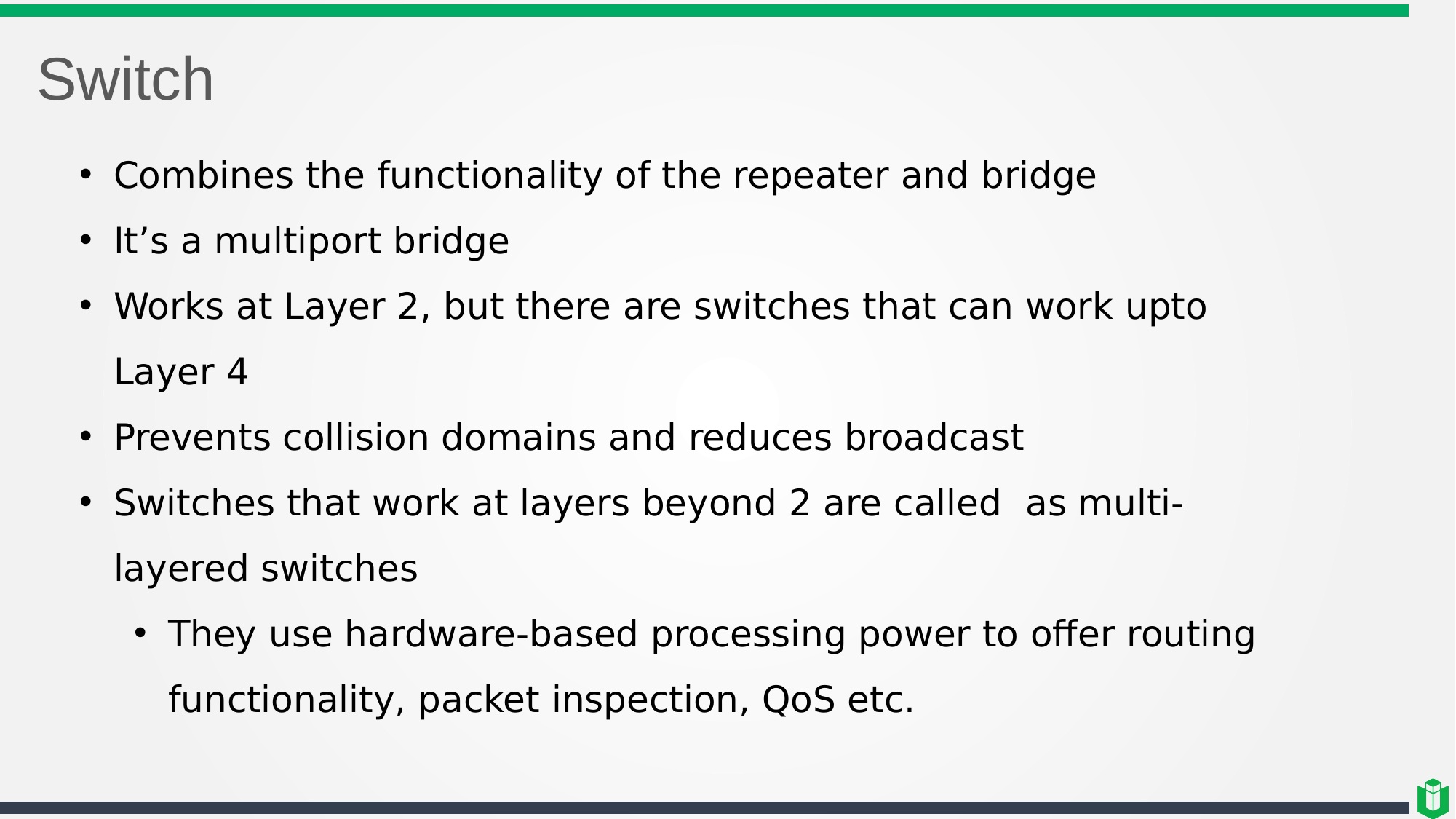

# Switch
Combines the functionality of the repeater and bridge
It’s a multiport bridge
Works at Layer 2, but there are switches that can work upto Layer 4
Prevents collision domains and reduces broadcast
Switches that work at layers beyond 2 are called  as multi-layered switches
They use hardware-based processing power to offer routing functionality, packet inspection, QoS etc.